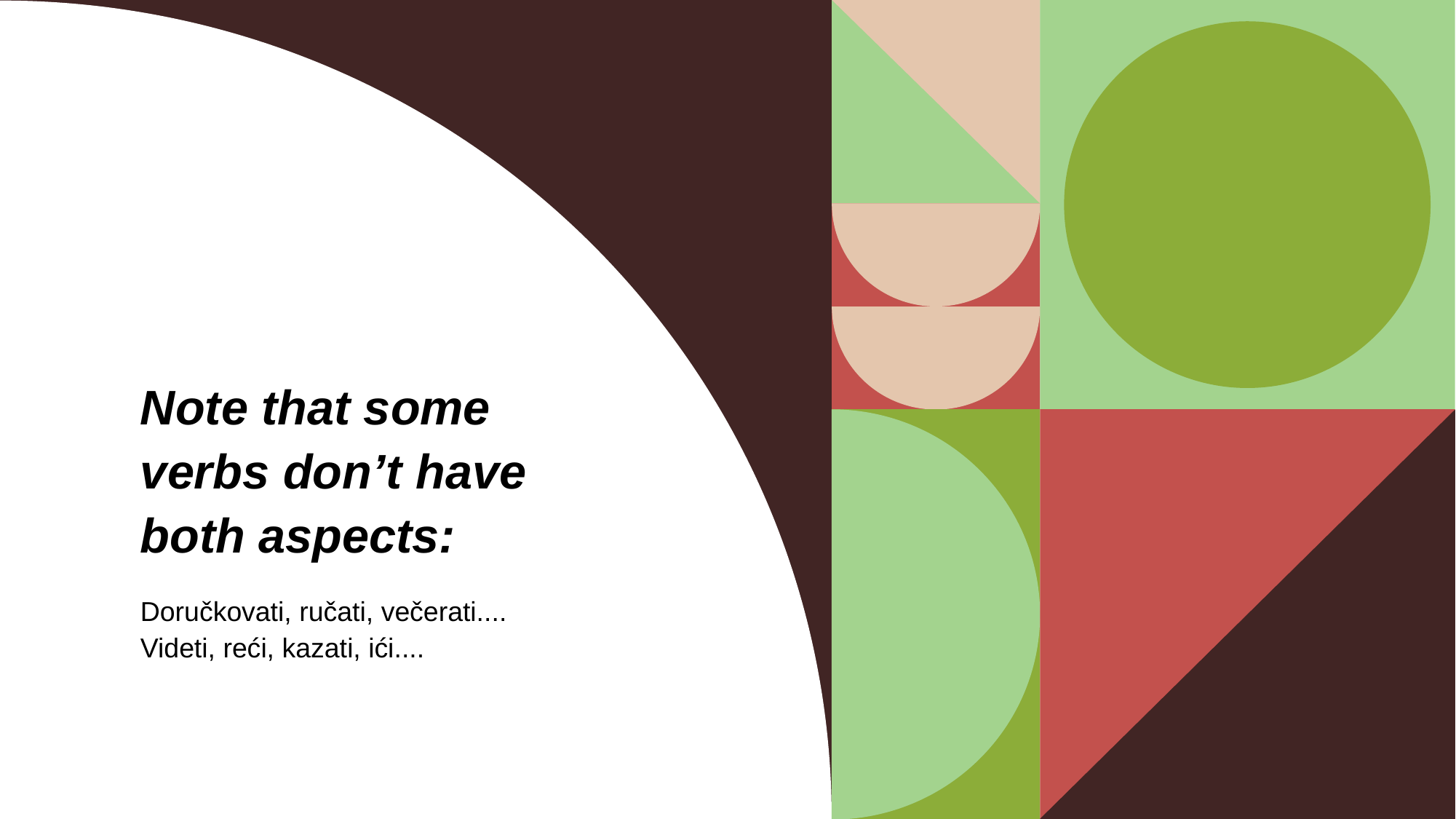

# Note that some verbs don’t have both aspects:

Doručkovati, ručati, večerati....
Videti, reći, kazati, ići....